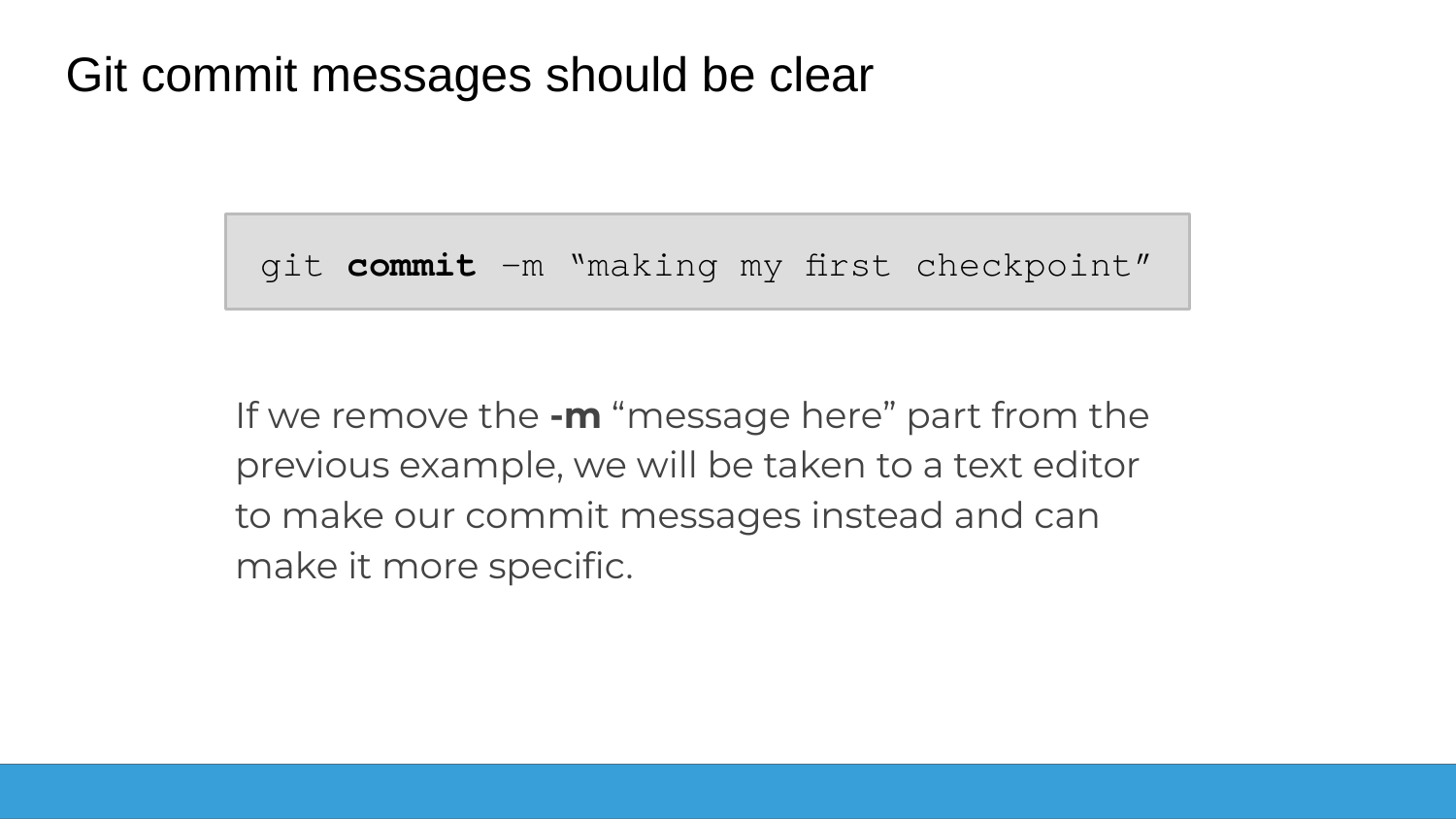

# Git commit messages should be clear
git commit –m “making my first checkpoint”
If we remove the -m “message here” part from the previous example, we will be taken to a text editor to make our commit messages instead and can make it more specific.